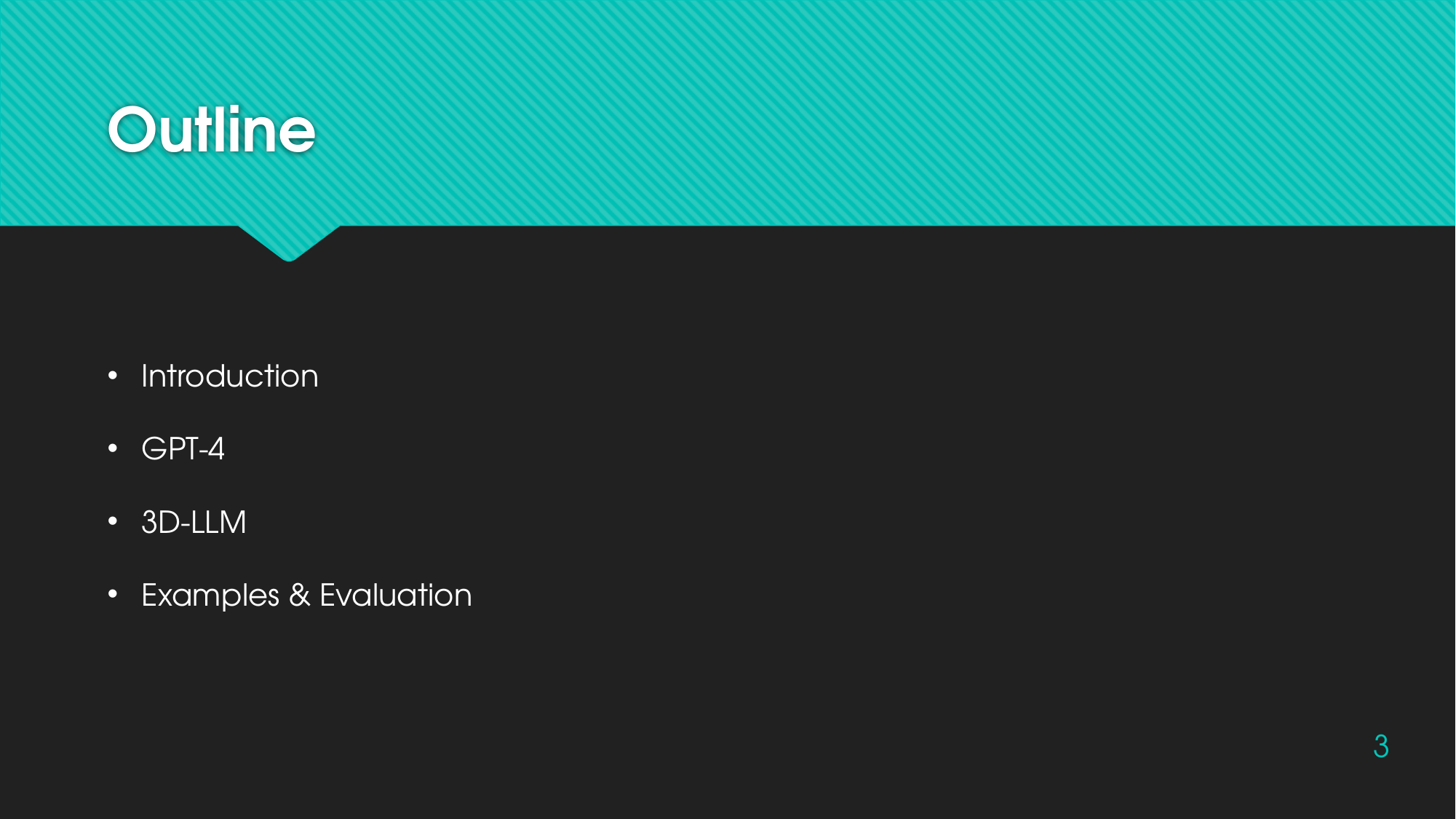

# Outline
Introduction
GPT-4
3D-LLM
Examples & Evaluation

3